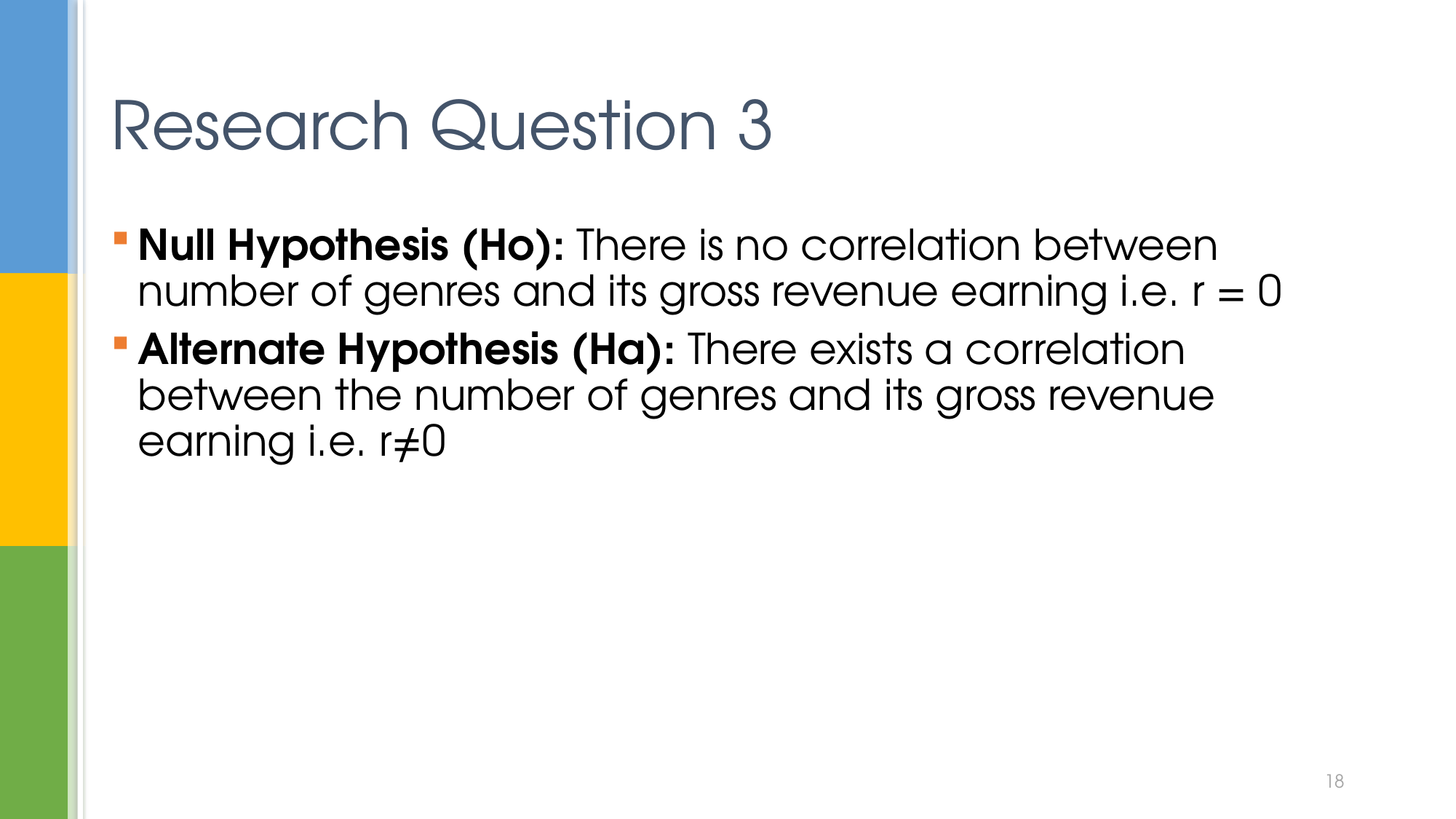

# Research Question 3
Null Hypothesis (Ho): There is no correlation between number of genres and its gross revenue earning i.e. r = 0
Alternate Hypothesis (Ha): There exists a correlation between the number of genres and its gross revenue earning i.e. r≠0
18